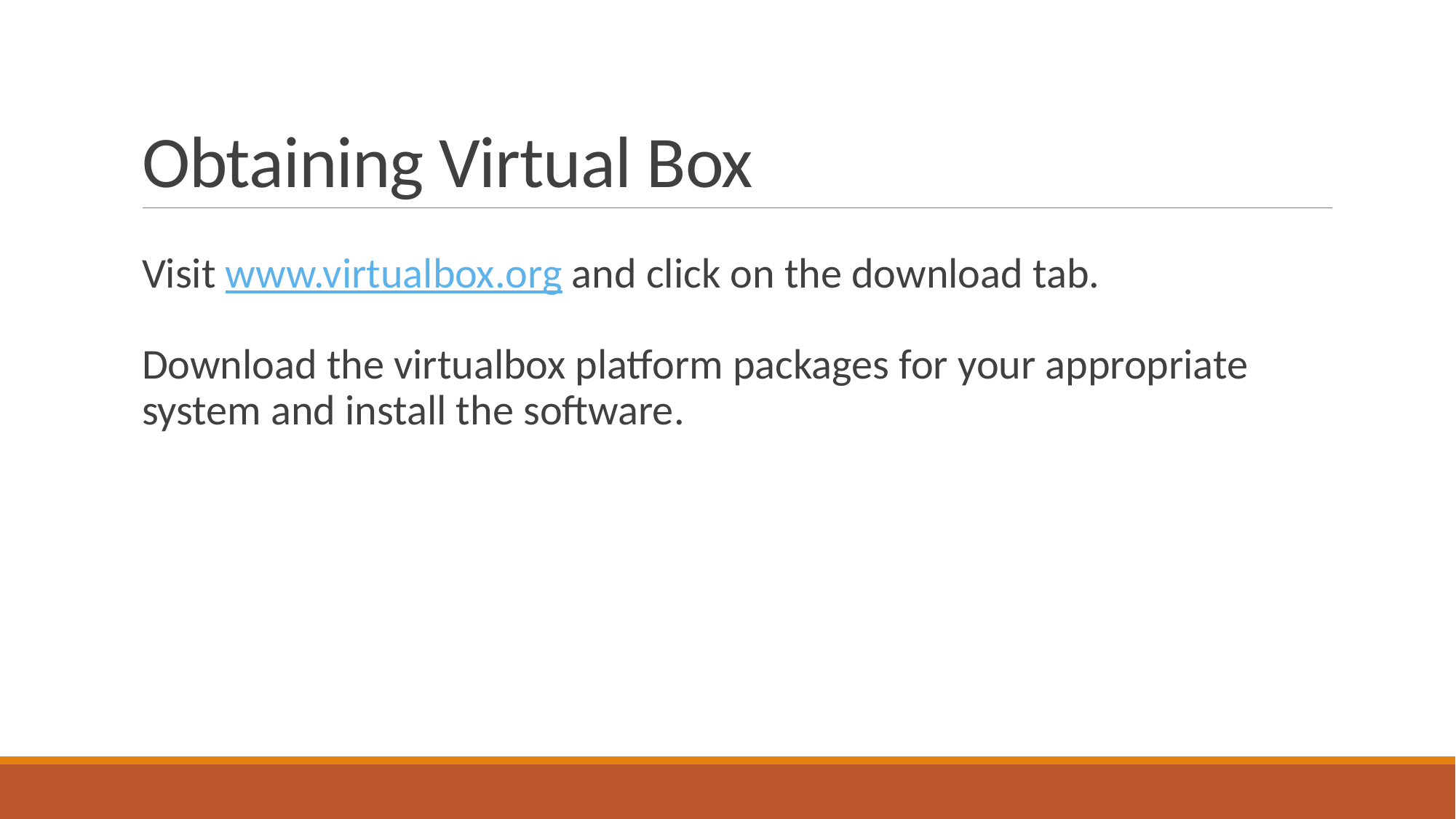

# Obtaining Virtual Box
Visit www.virtualbox.org and click on the download tab.
Download the virtualbox platform packages for your appropriate system and install the software.